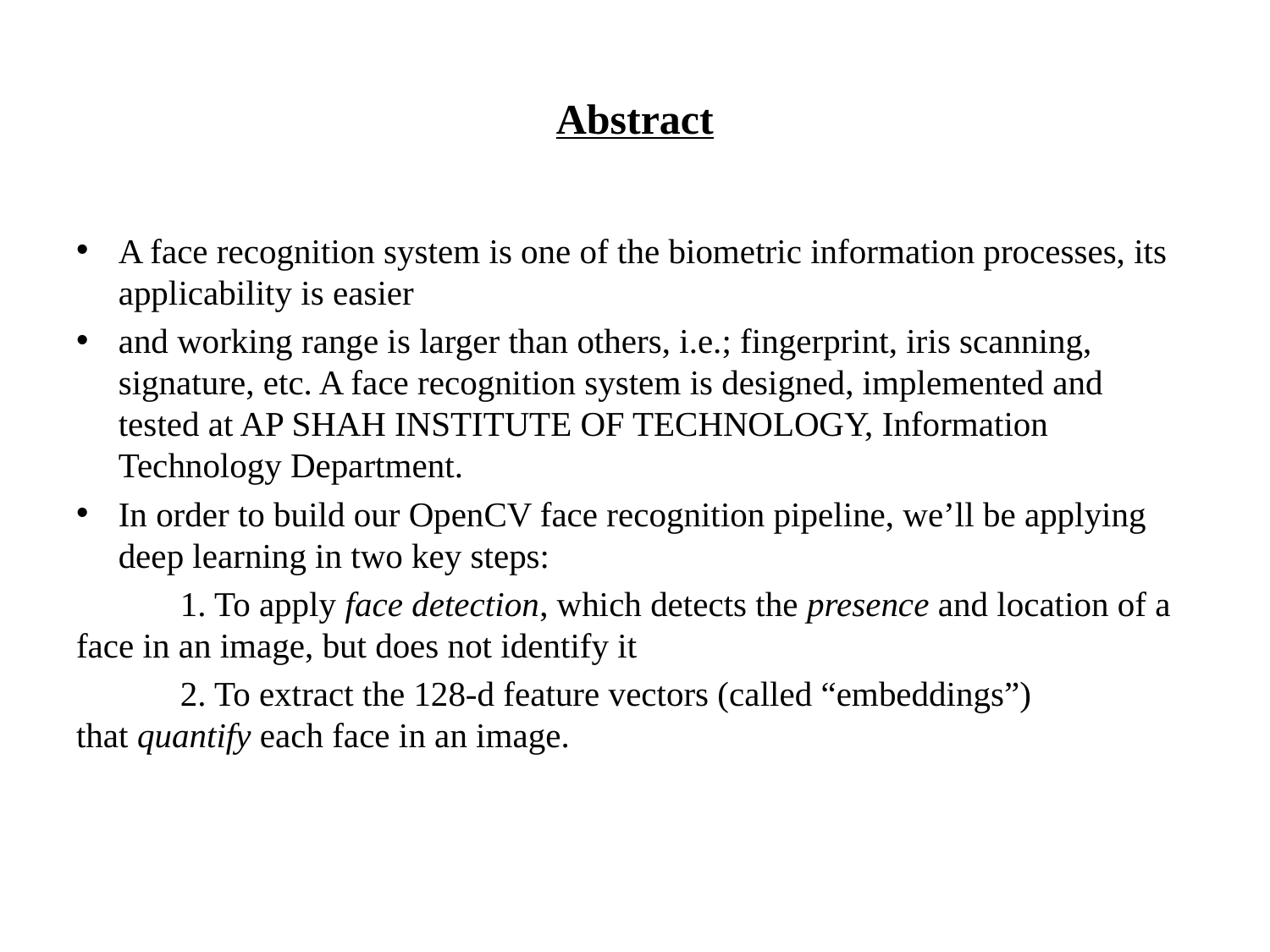

# Abstract
A face recognition system is one of the biometric information processes, its applicability is easier
and working range is larger than others, i.e.; fingerprint, iris scanning, signature, etc. A face recognition system is designed, implemented and tested at AP SHAH INSTITUTE OF TECHNOLOGY, Information Technology Department.
In order to build our OpenCV face recognition pipeline, we’ll be applying deep learning in two key steps:
	1. To apply face detection, which detects the presence and location of a face in an image, but does not identify it
	2. To extract the 128-d feature vectors (called “embeddings”) that quantify each face in an image.